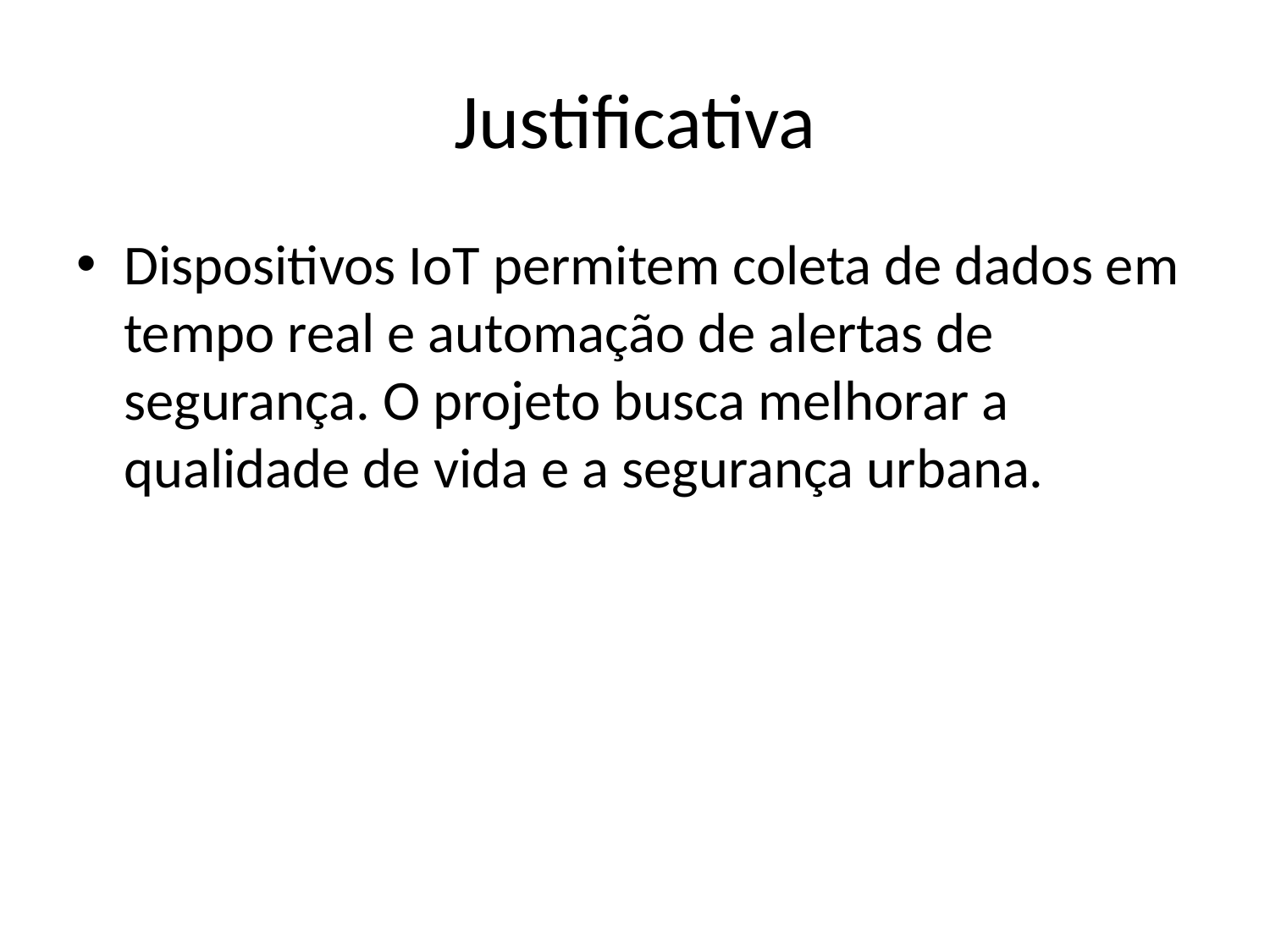

# Justificativa
Dispositivos IoT permitem coleta de dados em tempo real e automação de alertas de segurança. O projeto busca melhorar a qualidade de vida e a segurança urbana.